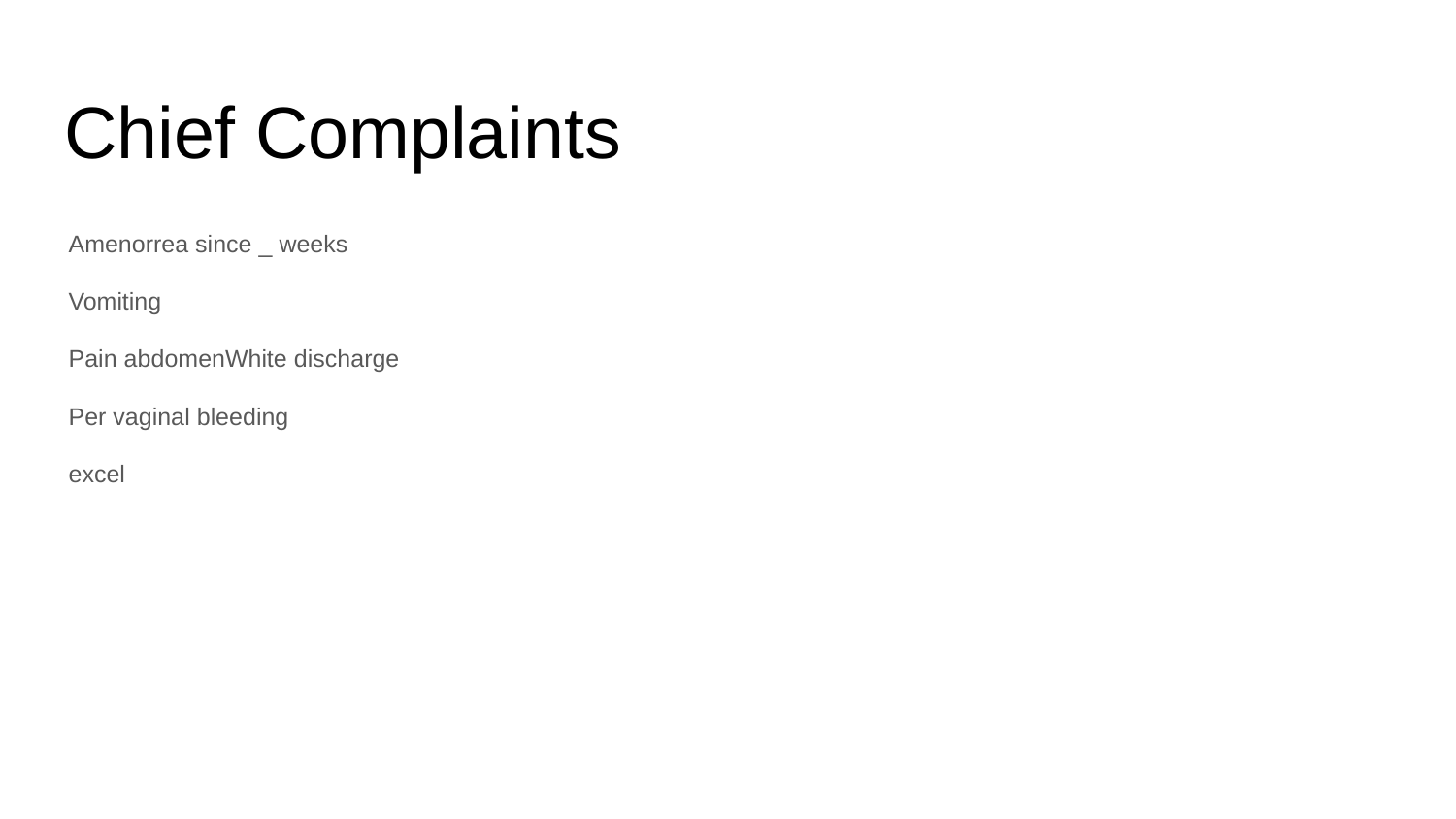

# Chief Complaints
Amenorrea since _ weeks
Vomiting
Pain abdomenWhite discharge
Per vaginal bleeding
excel